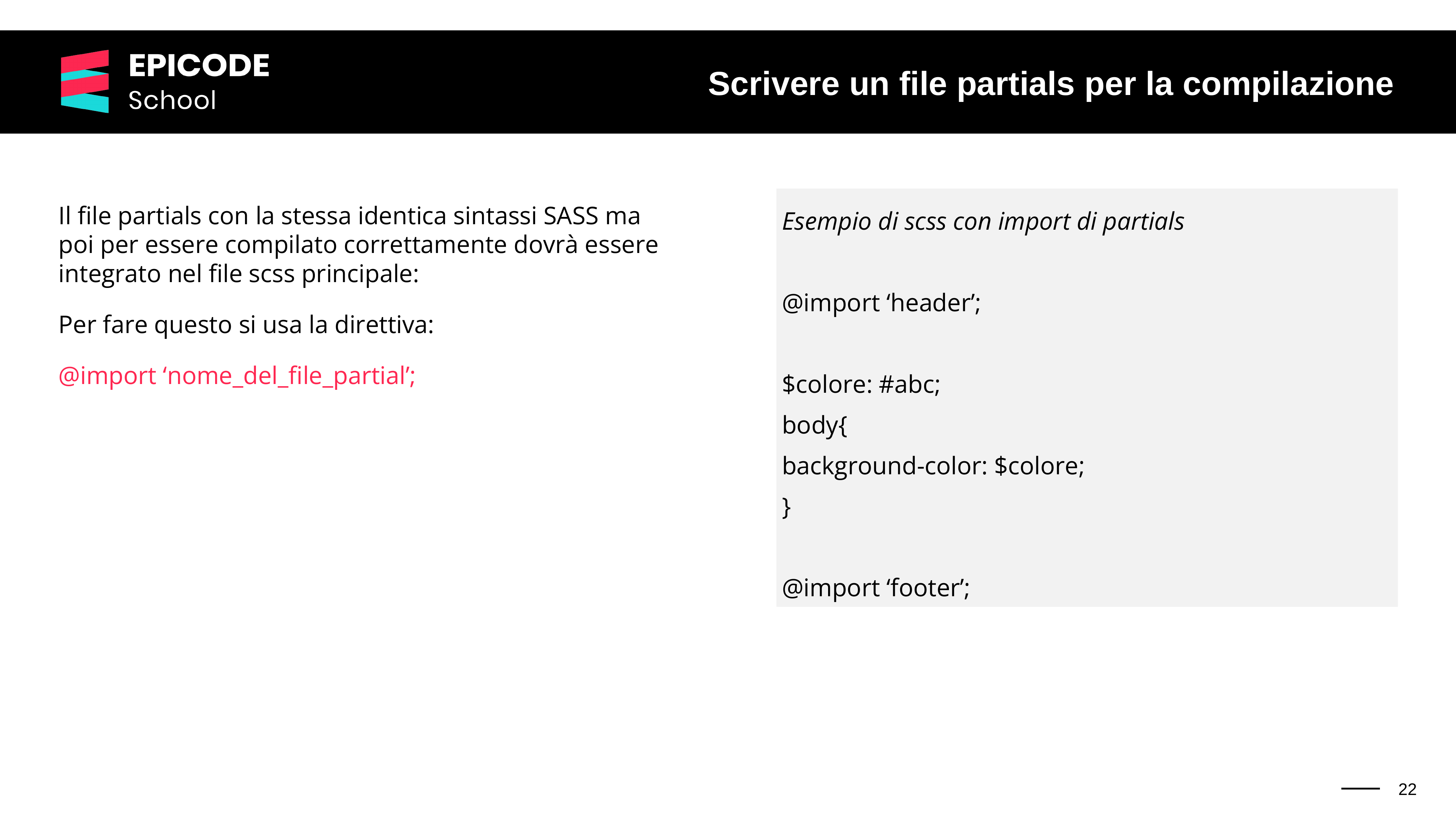

Scrivere un file partials per la compilazione
Il file partials con la stessa identica sintassi SASS ma poi per essere compilato correttamente dovrà essere integrato nel file scss principale:

Per fare questo si usa la direttiva:

@import ‘nome_del_file_partial’;
Esempio di scss con import di partials

@import ‘header’;

$colore: #abc;
body{
background-color: $colore;
}

@import ‘footer’;
22